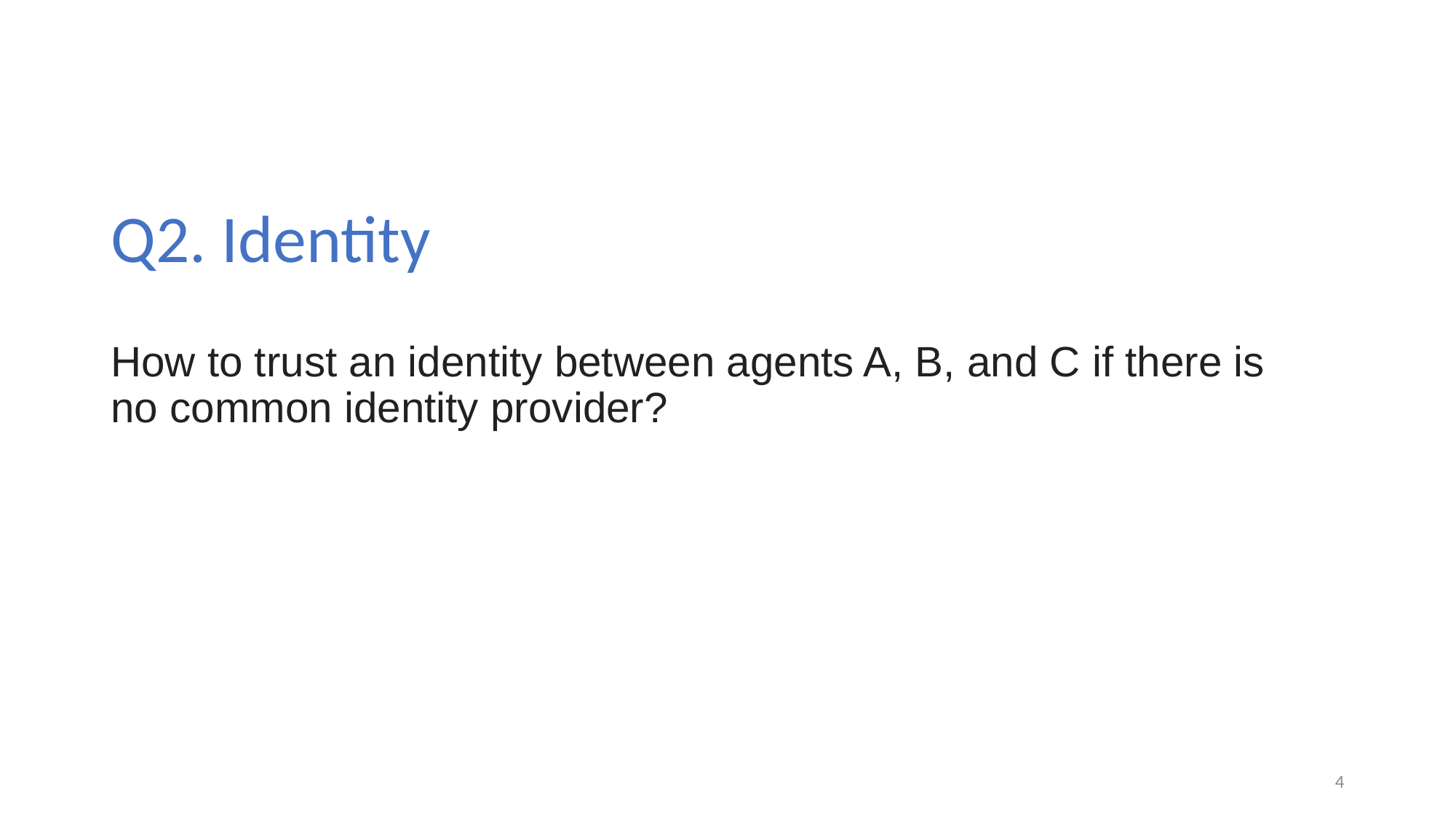

# Q2. Identity
How to trust an identity between agents A, B, and C if there is 
no common identity provider?
4